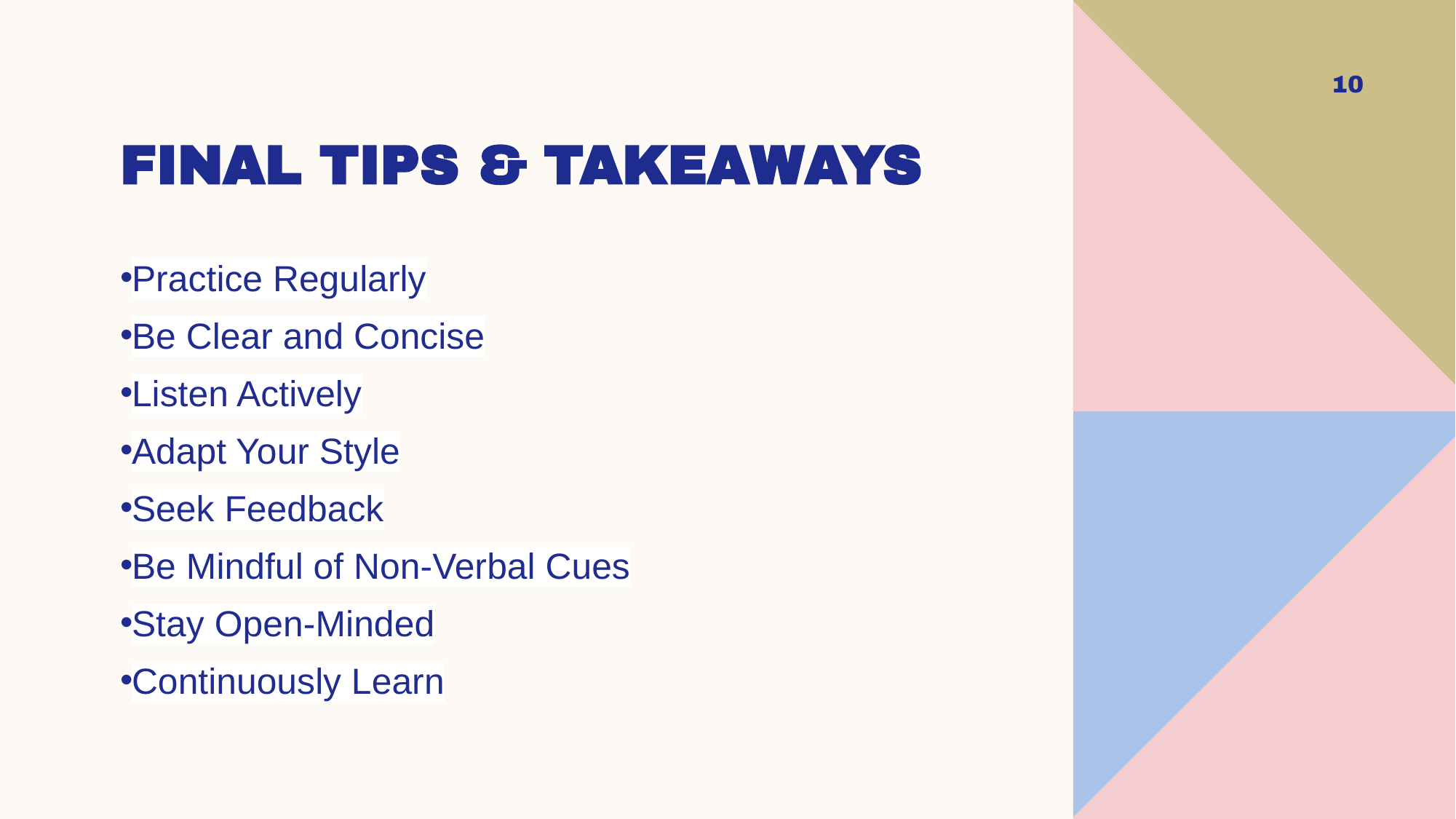

10
# Final tips & takeaways

Practice Regularly
Be Clear and Concise
Listen Actively
Adapt Your Style
Seek Feedback
Be Mindful of Non-Verbal Cues
Stay Open-Minded
Continuously Learn